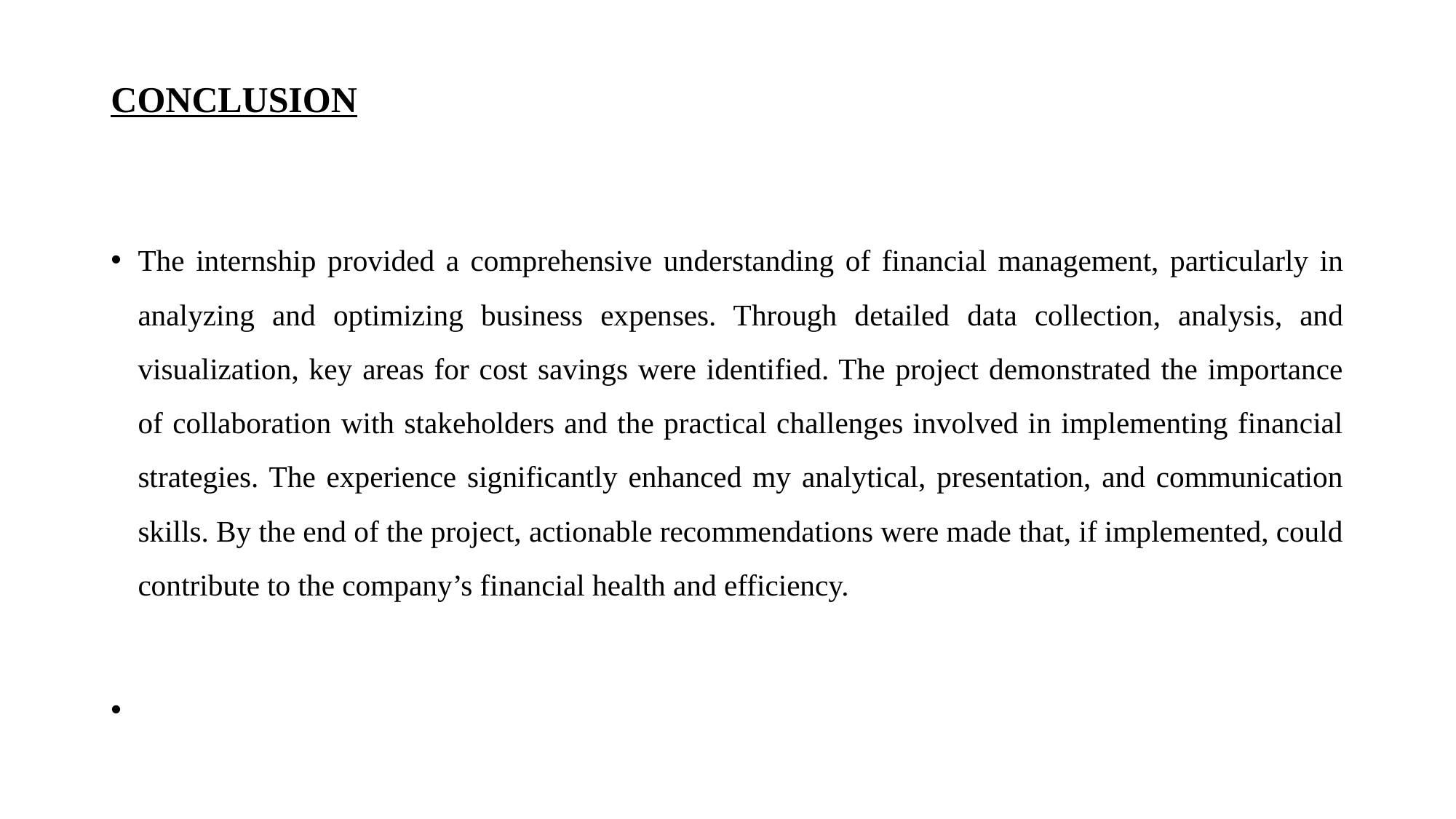

# CONCLUSION
The internship provided a comprehensive understanding of financial management, particularly in analyzing and optimizing business expenses. Through detailed data collection, analysis, and visualization, key areas for cost savings were identified. The project demonstrated the importance of collaboration with stakeholders and the practical challenges involved in implementing financial strategies. The experience significantly enhanced my analytical, presentation, and communication skills. By the end of the project, actionable recommendations were made that, if implemented, could contribute to the company’s financial health and efficiency.